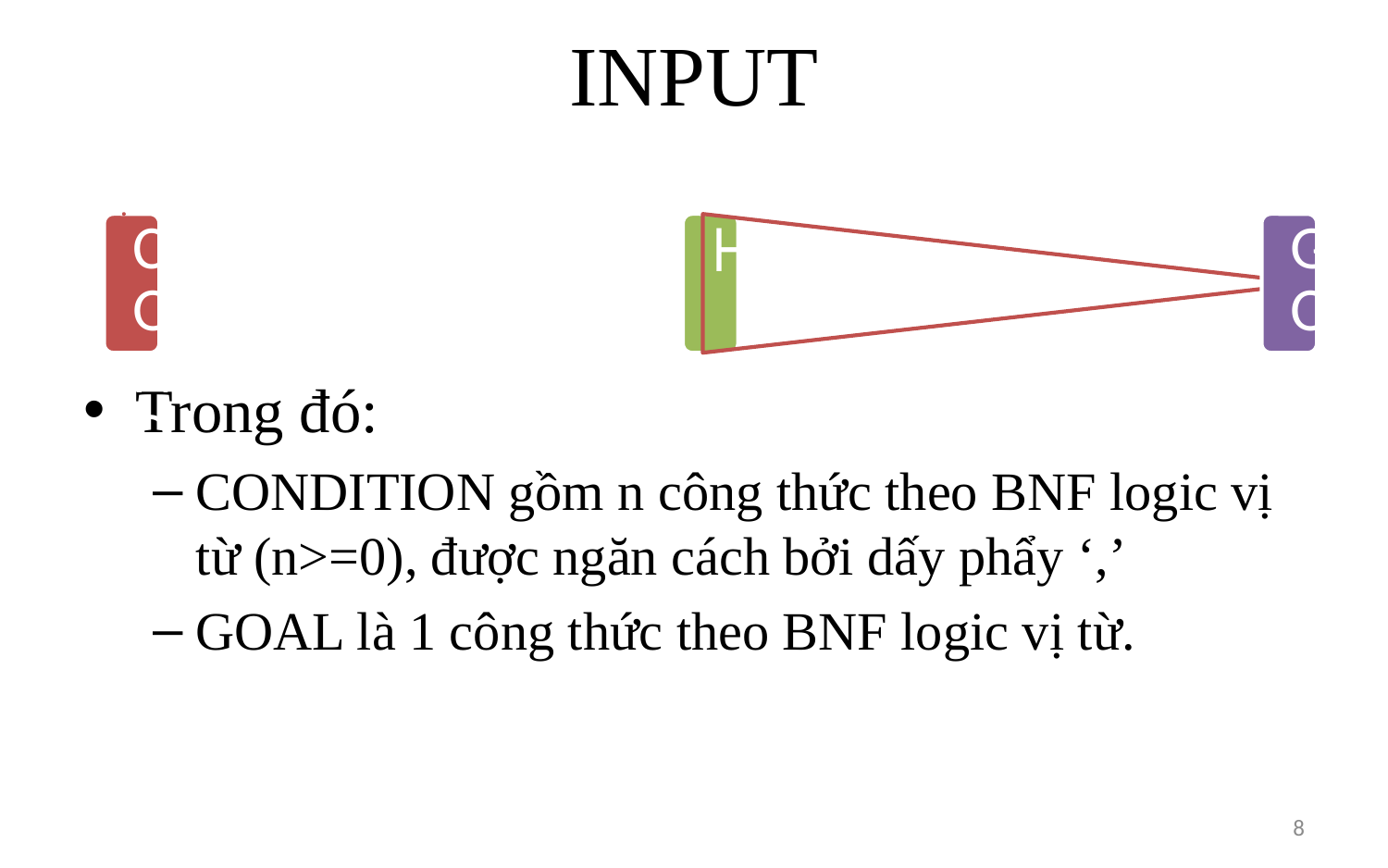

# INPUT
CONDITION
⊢
GOAL
Trong đó:
CONDITION gồm n công thức theo BNF logic vị từ (n>=0), được ngăn cách bởi dấy phẩy ‘,’
GOAL là 1 công thức theo BNF logic vị từ.
8